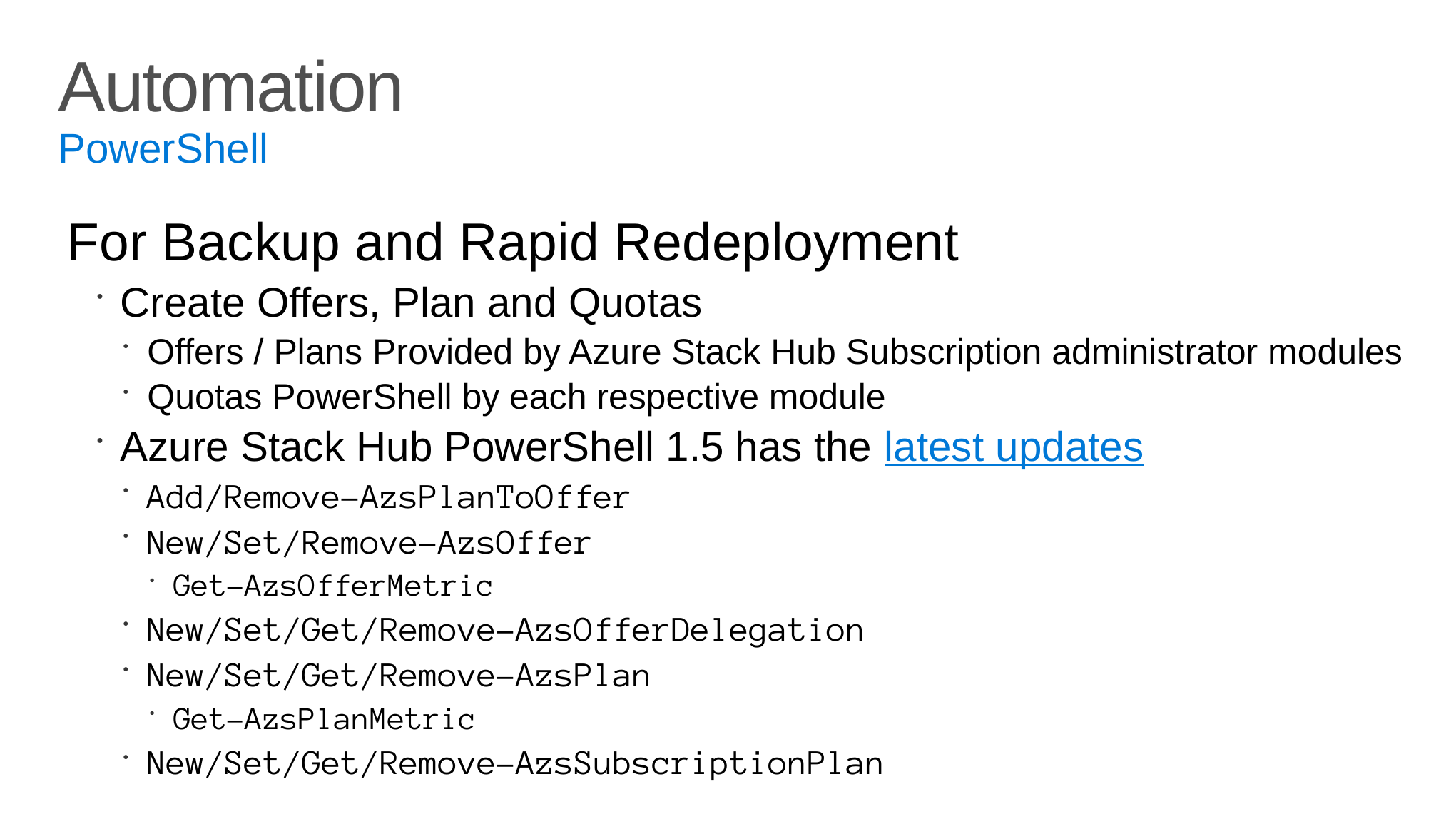

# Automation PowerShell
For Backup and Rapid Redeployment
Create Offers, Plan and Quotas
Offers / Plans Provided by Azure Stack Hub Subscription administrator modules
Quotas PowerShell by each respective module
Azure Stack Hub PowerShell 1.5 has the latest updates
Add/Remove-AzsPlanToOffer
New/Set/Remove-AzsOffer
Get-AzsOfferMetric
New/Set/Get/Remove-AzsOfferDelegation
New/Set/Get/Remove-AzsPlan
Get-AzsPlanMetric
New/Set/Get/Remove-AzsSubscriptionPlan